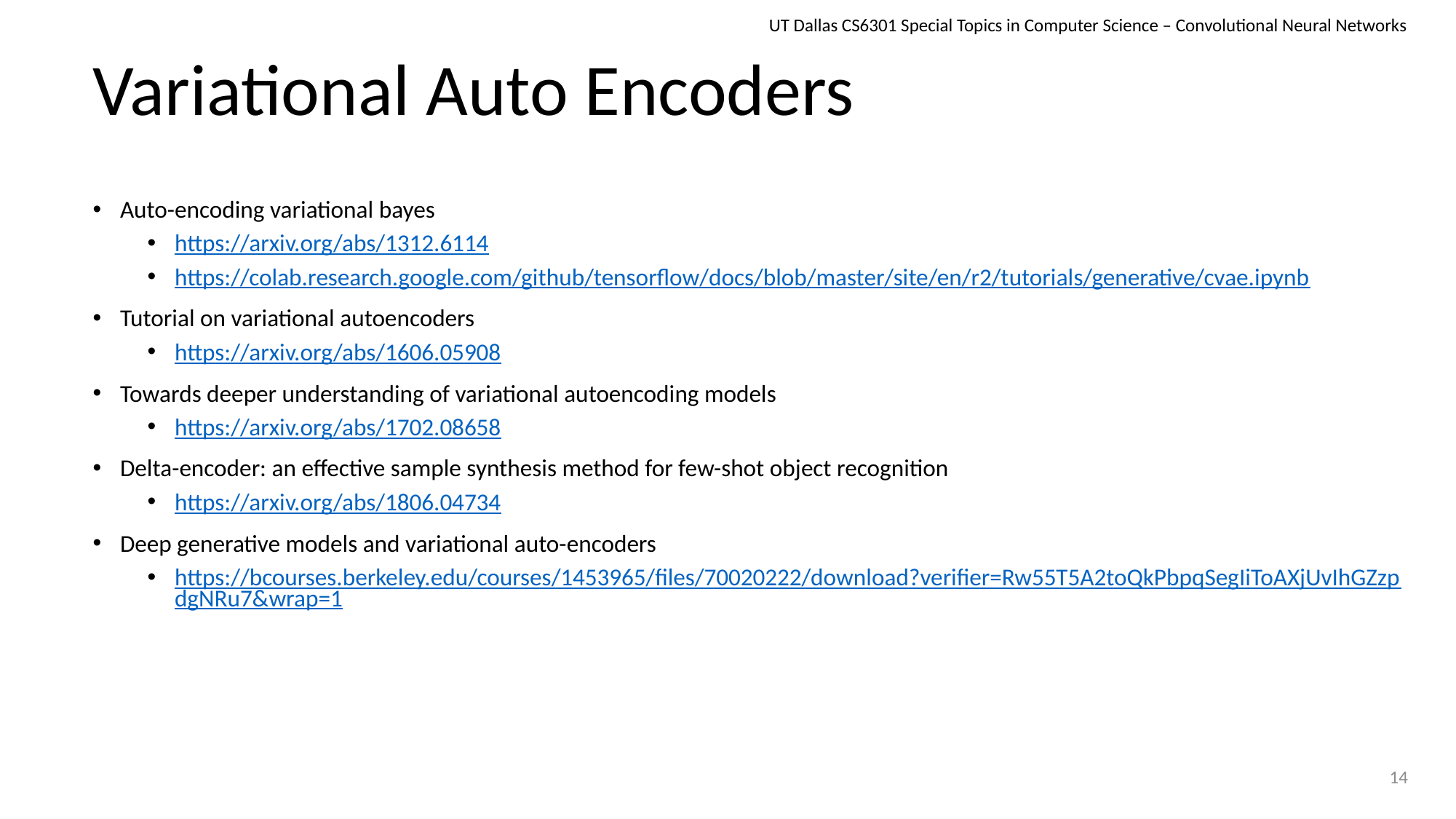

UT Dallas CS6301 Special Topics in Computer Science – Convolutional Neural Networks
# Variational Auto Encoders
Auto-encoding variational bayes
https://arxiv.org/abs/1312.6114
https://colab.research.google.com/github/tensorflow/docs/blob/master/site/en/r2/tutorials/generative/cvae.ipynb
Tutorial on variational autoencoders
https://arxiv.org/abs/1606.05908
Towards deeper understanding of variational autoencoding models
https://arxiv.org/abs/1702.08658
Delta-encoder: an effective sample synthesis method for few-shot object recognition
https://arxiv.org/abs/1806.04734
Deep generative models and variational auto-encoders
https://bcourses.berkeley.edu/courses/1453965/files/70020222/download?verifier=Rw55T5A2toQkPbpqSegIiToAXjUvIhGZzpdgNRu7&wrap=1

14